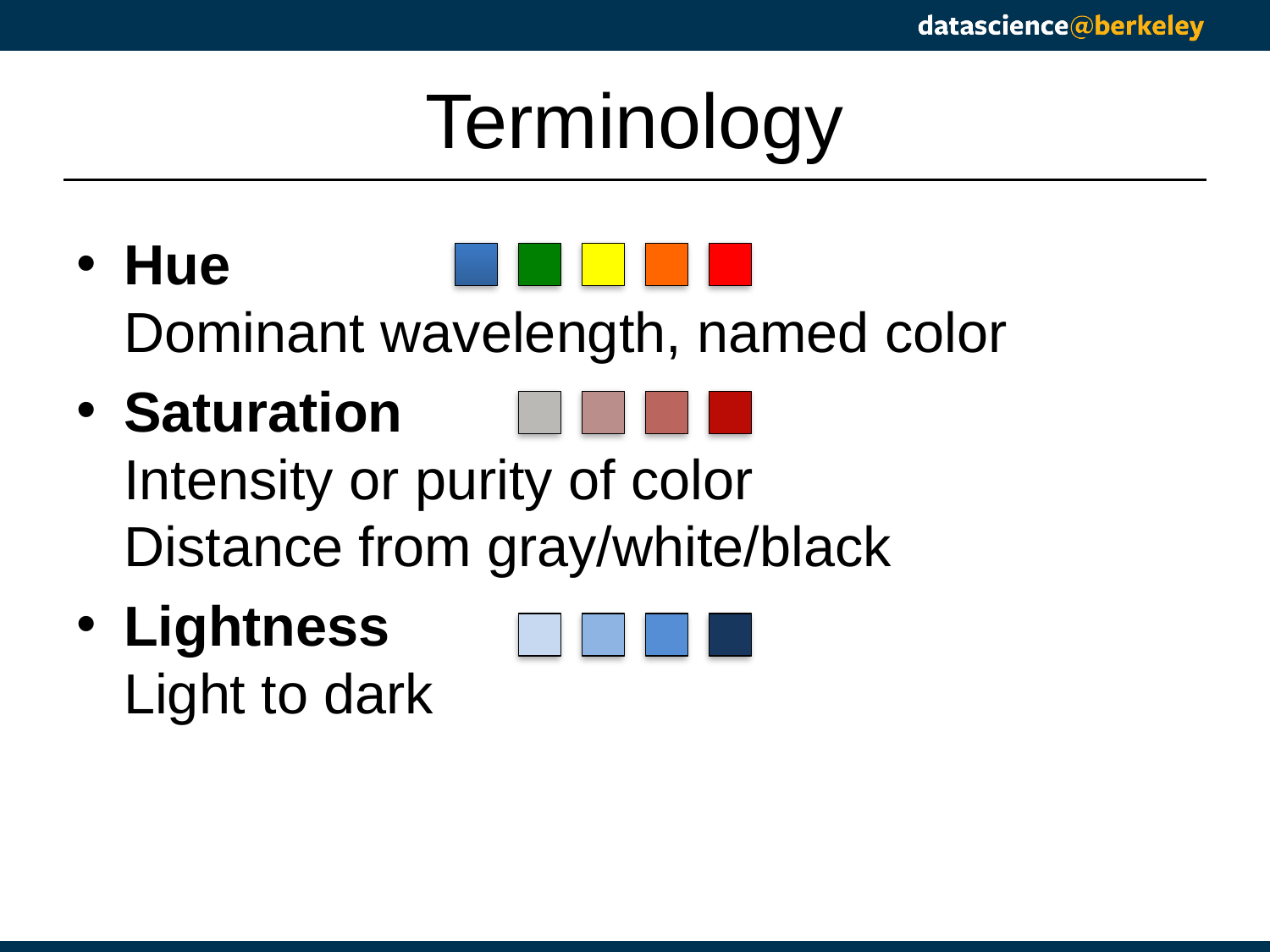

# Terminology
Hue
Dominant wavelength, named color
Saturation
Intensity or purity of color
Distance from gray/white/black
Lightness
Light to dark